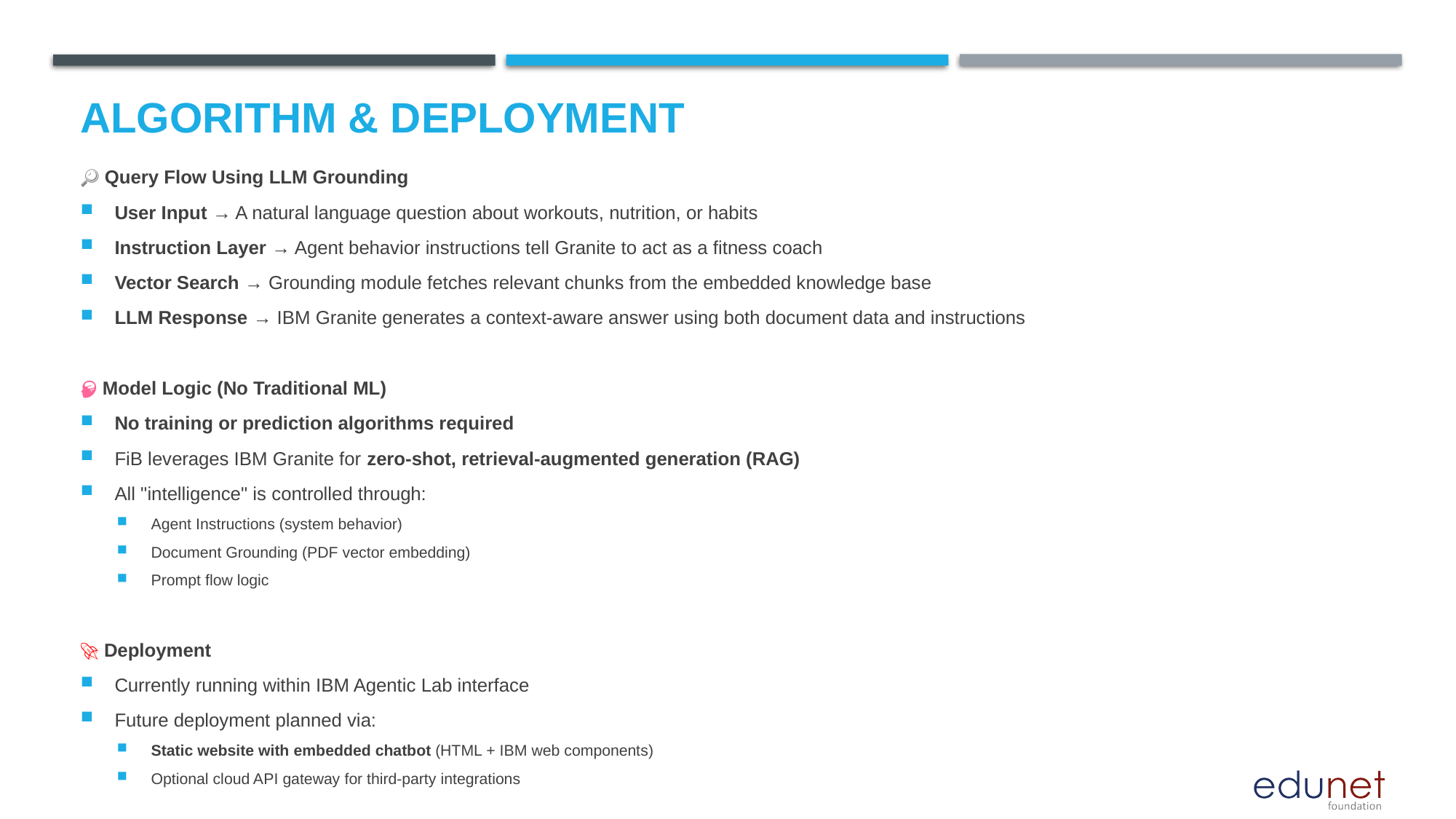

# Algorithm & Deployment
🔎 Query Flow Using LLM Grounding
User Input → A natural language question about workouts, nutrition, or habits
Instruction Layer → Agent behavior instructions tell Granite to act as a fitness coach
Vector Search → Grounding module fetches relevant chunks from the embedded knowledge base
LLM Response → IBM Granite generates a context-aware answer using both document data and instructions

🧠 Model Logic (No Traditional ML)
No training or prediction algorithms required
FiB leverages IBM Granite for zero-shot, retrieval-augmented generation (RAG)
All "intelligence" is controlled through:
Agent Instructions (system behavior)
Document Grounding (PDF vector embedding)
Prompt flow logic

🚀 Deployment
Currently running within IBM Agentic Lab interface
Future deployment planned via:
Static website with embedded chatbot (HTML + IBM web components)
Optional cloud API gateway for third-party integrations